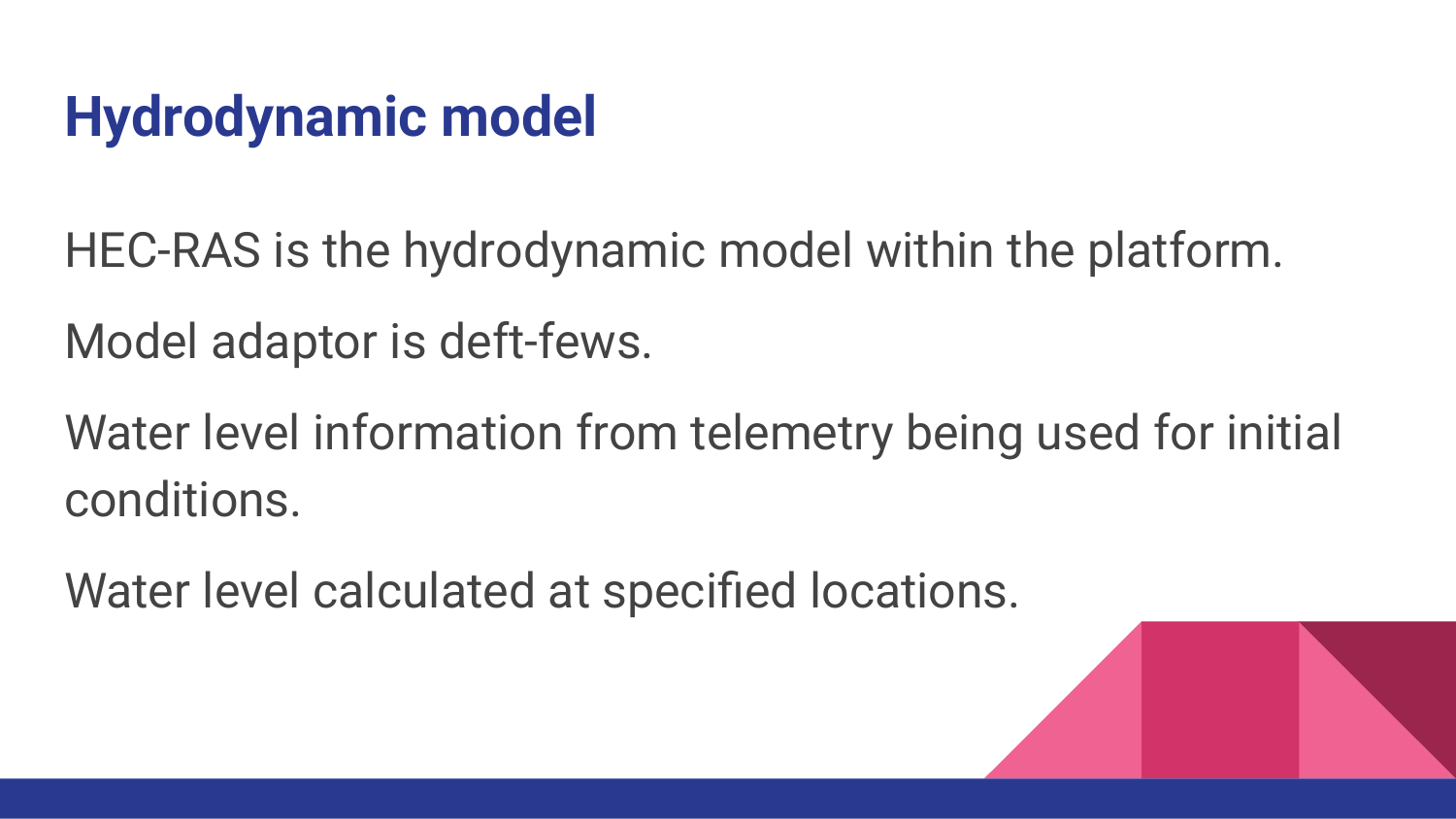

# Hydrodynamic model

HEC-RAS is the hydrodynamic model within the platform.
Model adaptor is deft-fews.
Water level information from telemetry being used for initial conditions.
Water level calculated at specified locations.